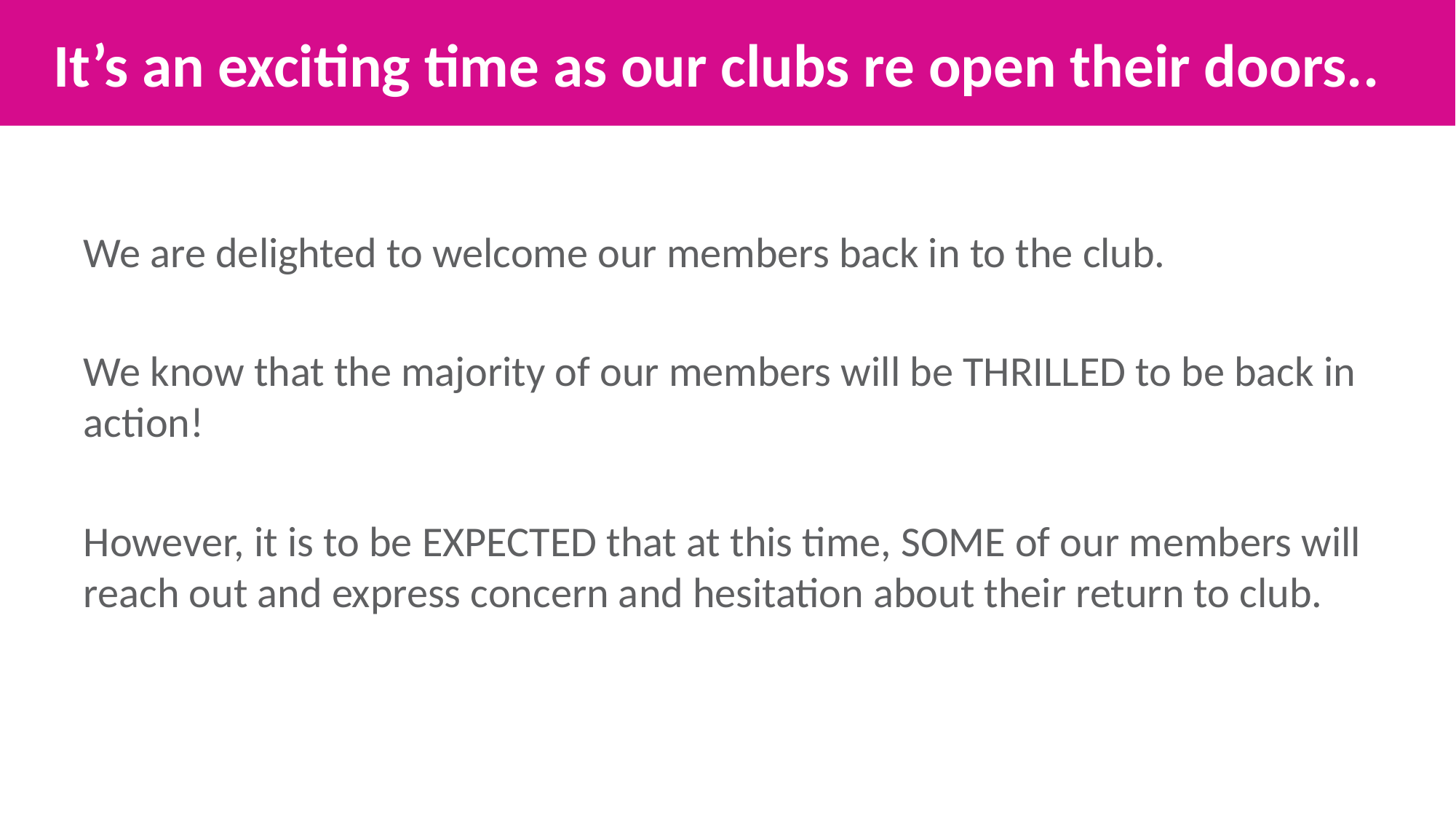

It’s an exciting time as our clubs re open their doors..

We are delighted to welcome our members back in to the club.

We know that the majority of our members will be THRILLED to be back in action!

However, it is to be EXPECTED that at this time, SOME of our members will reach out and express concern and hesitation about their return to club.